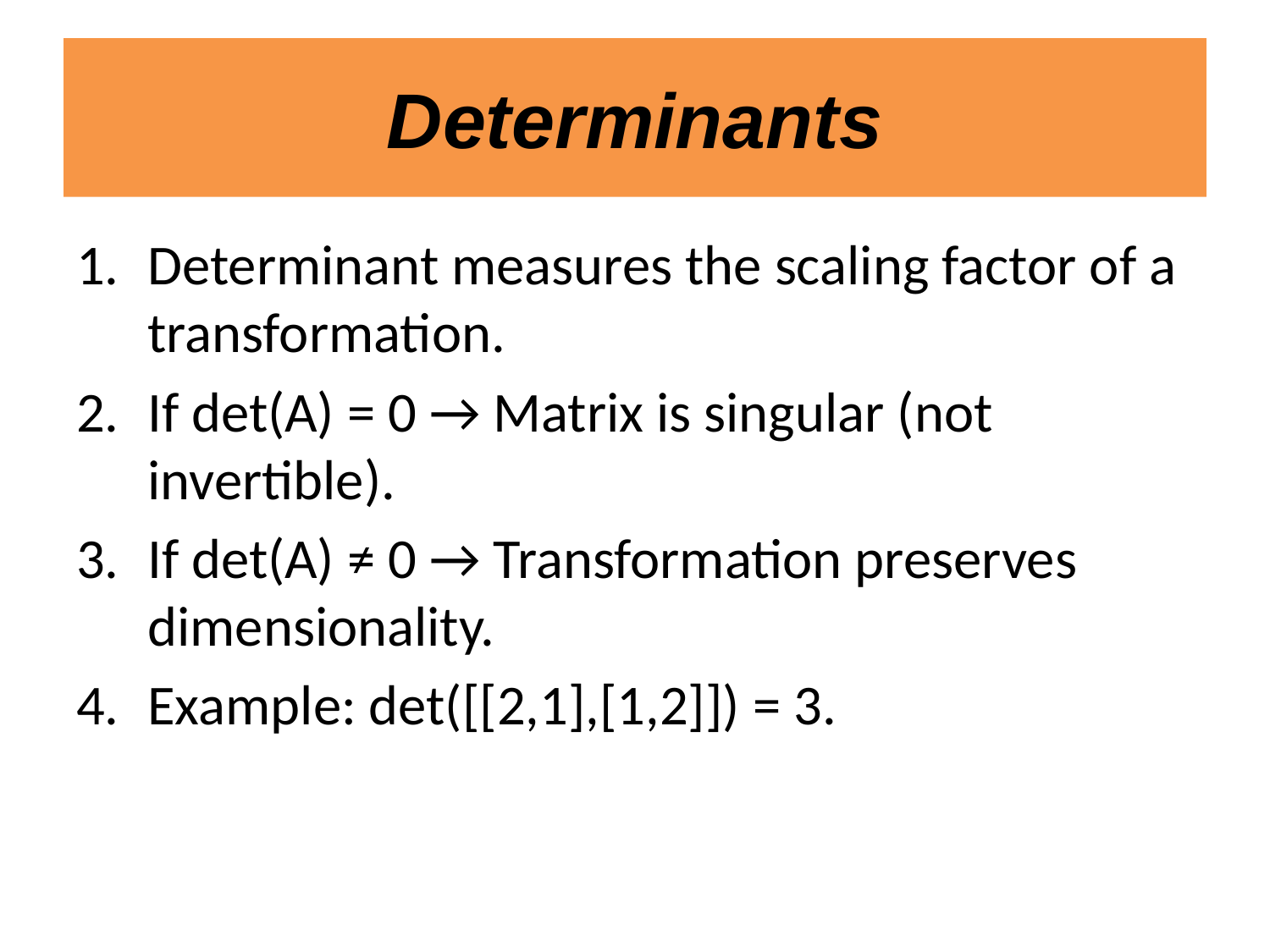

# Determinants
Determinant measures the scaling factor of a transformation.
If det(A) = 0 → Matrix is singular (not invertible).
If det(A) ≠ 0 → Transformation preserves dimensionality.
Example: det([[2,1],[1,2]]) = 3.